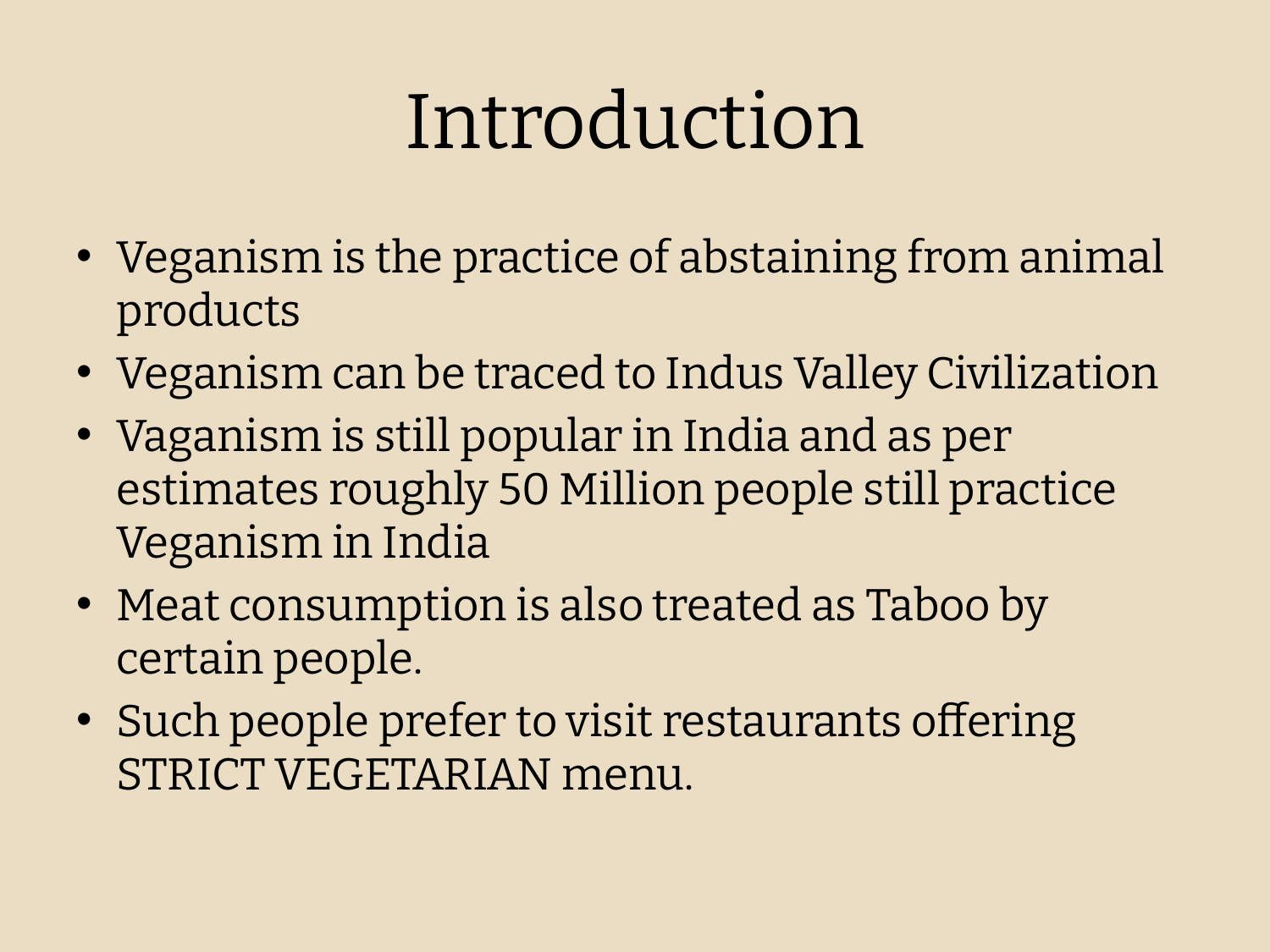

# Introduction
Veganism is the practice of abstaining from animal products
Veganism can be traced to Indus Valley Civilization
Vaganism is still popular in India and as per estimates roughly 50 Million people still practice Veganism in India
Meat consumption is also treated as Taboo by certain people.
Such people prefer to visit restaurants offering STRICT VEGETARIAN menu.